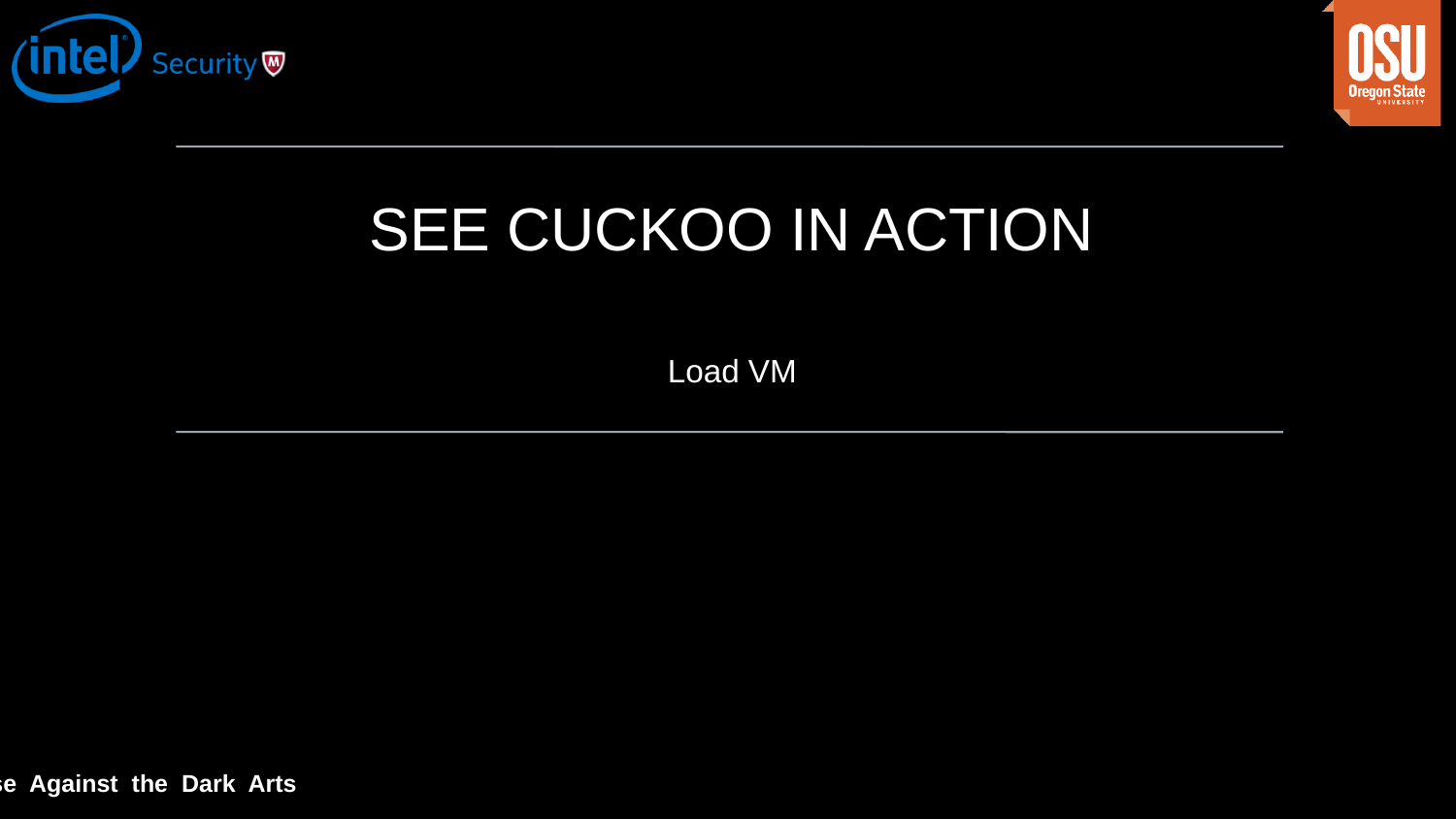

# See cuckoo in action
Load VM